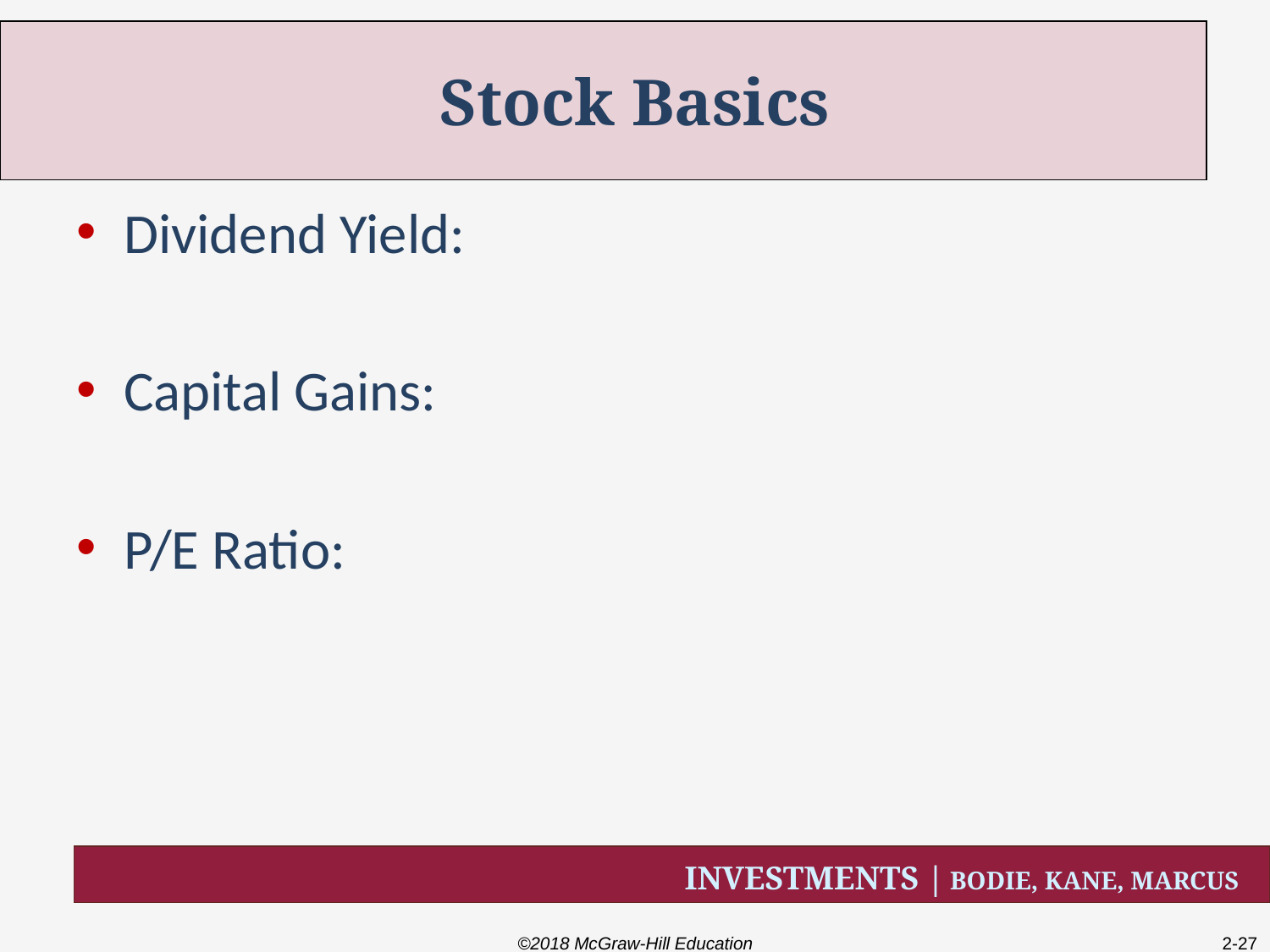

# Stock Basics
Dividend Yield:

Capital Gains:

P/E Ratio:

©2018 McGraw-Hill Education
2-27